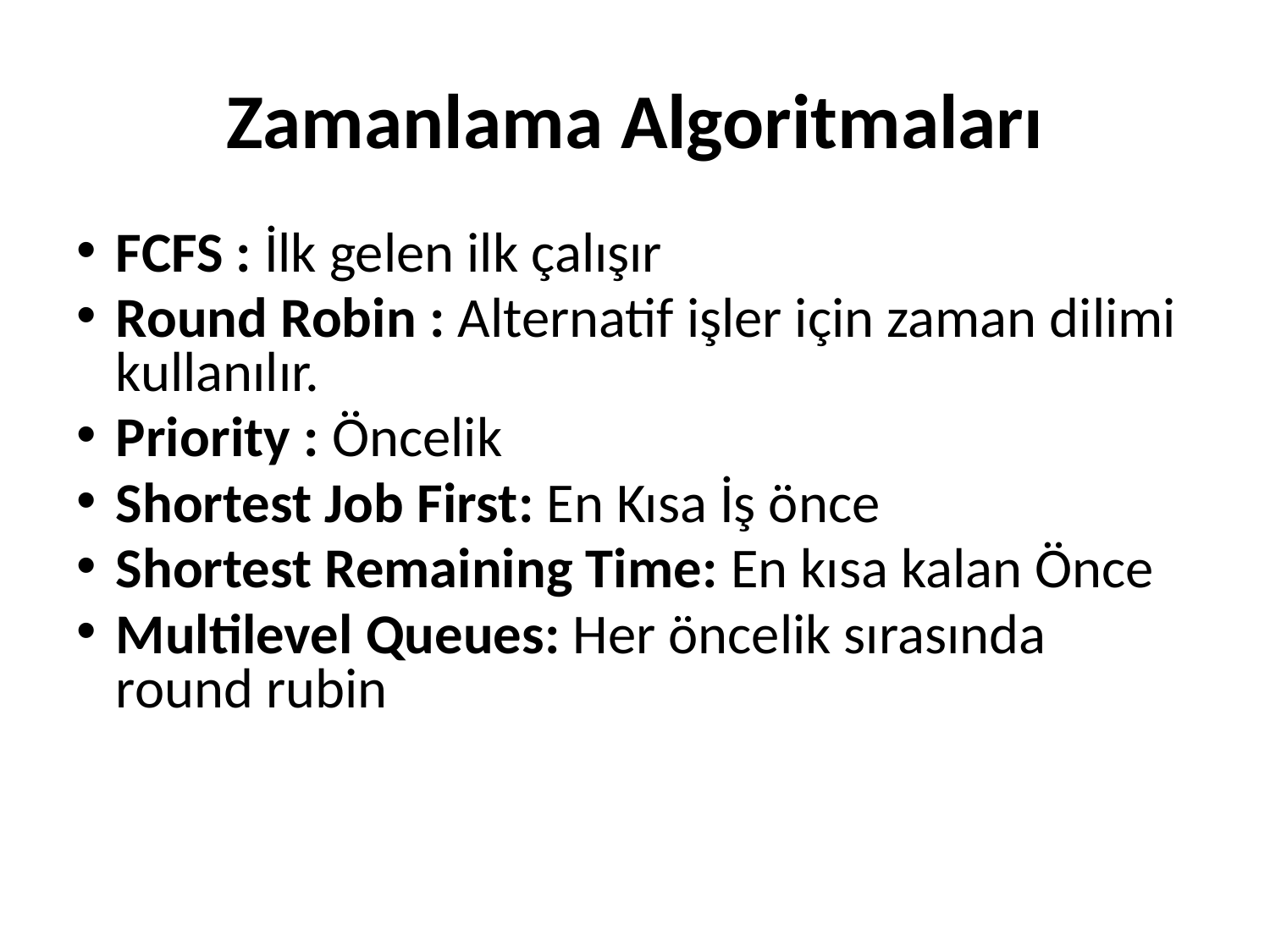

# Zamanlama Algoritmaları
FCFS : İlk gelen ilk çalışır
Round Robin : Alternatif işler için zaman dilimi kullanılır.
Priority : Öncelik
Shortest Job First: En Kısa İş önce
Shortest Remaining Time: En kısa kalan Önce
Multilevel Queues: Her öncelik sırasında round rubin